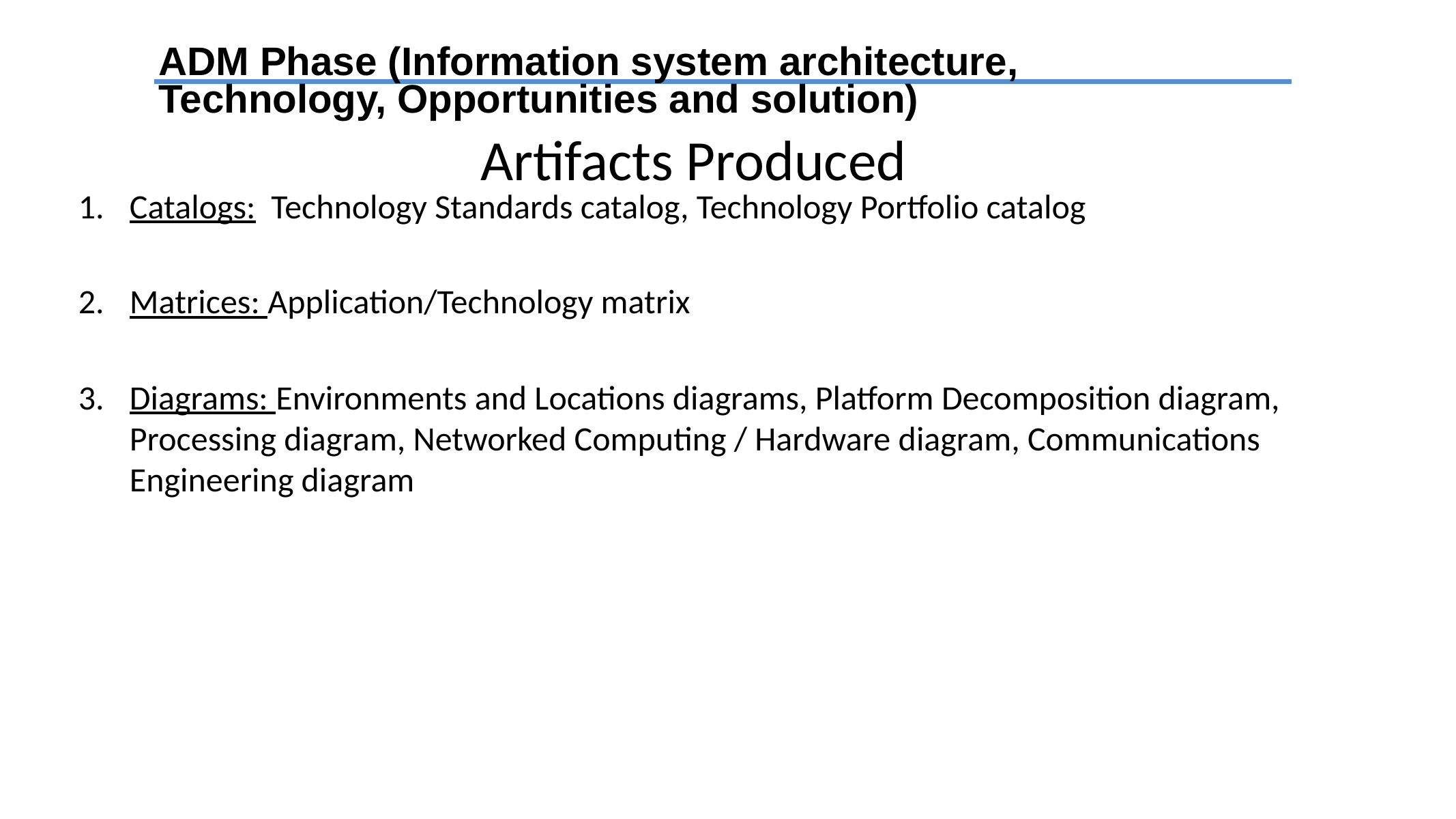

ADM Phase (Information system architecture, Technology, Opportunities and solution)

# Artifacts Produced
Catalogs:  Technology Standards catalog, Technology Portfolio catalog

Matrices: Application/Technology matrix

Diagrams: Environments and Locations diagrams, Platform Decomposition diagram, Processing diagram, Networked Computing / Hardware diagram, Communications Engineering diagram
TEXT
TEXT